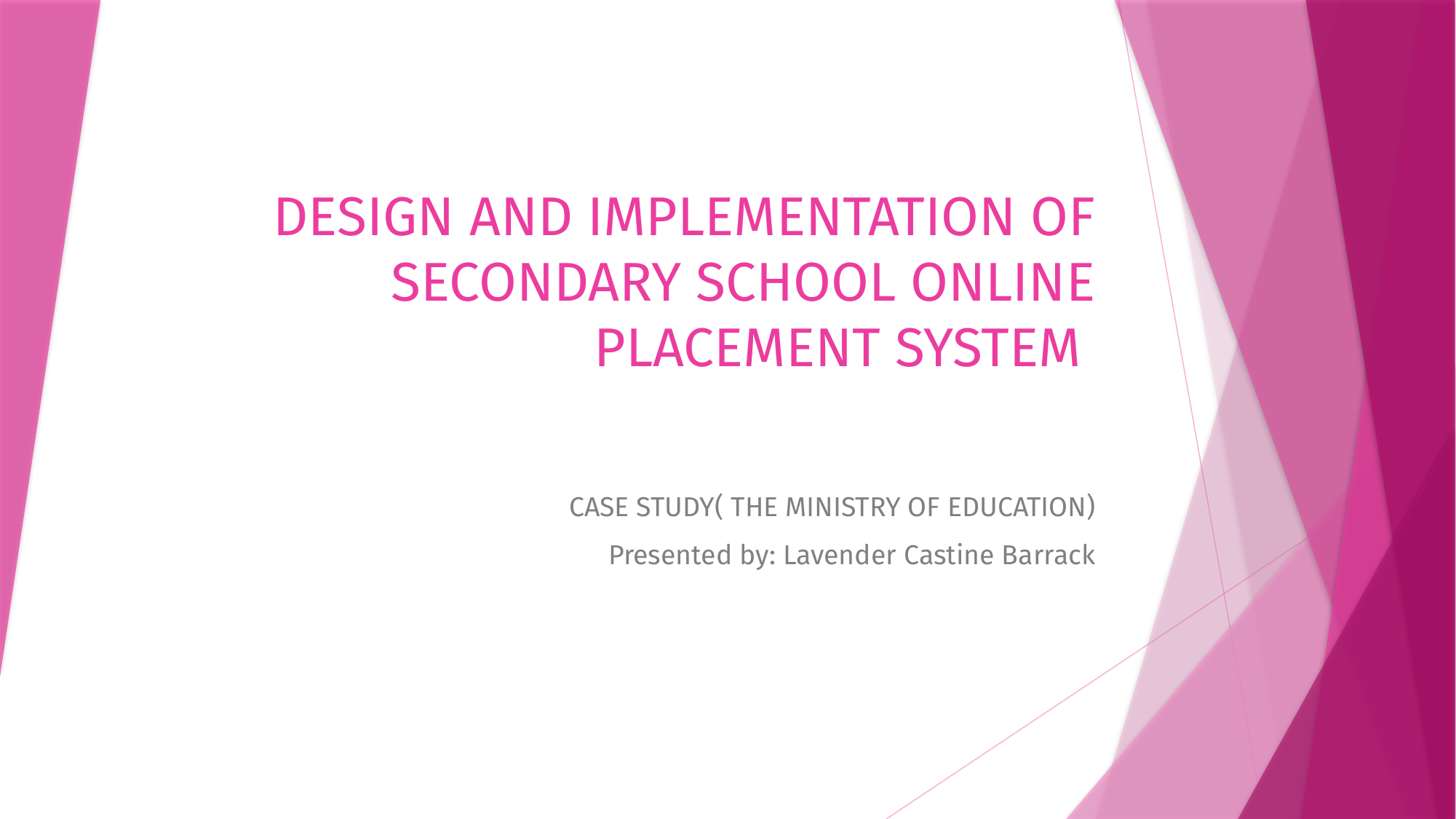

# DESIGN AND IMPLEMENTATION OF SECONDARY SCHOOL ONLINE PLACEMENT SYSTEM
CASE STUDY( THE MINISTRY OF EDUCATION)
Presented by: Lavender Castine Barrack